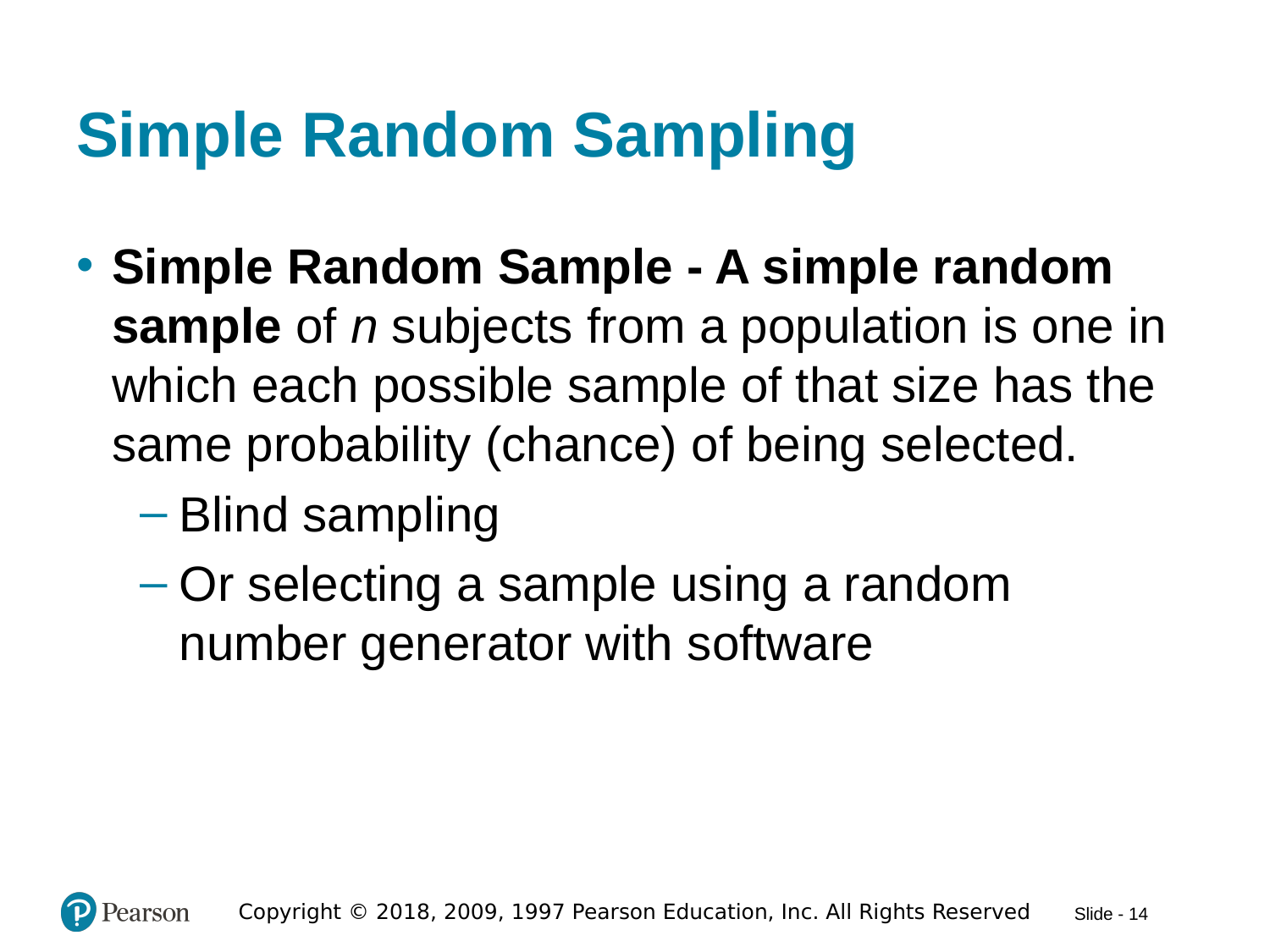

# Simple Random Sampling
Simple Random Sample - A simple random sample of n subjects from a population is one in which each possible sample of that size has the same probability (chance) of being selected.
Blind sampling
Or selecting a sample using a random number generator with software